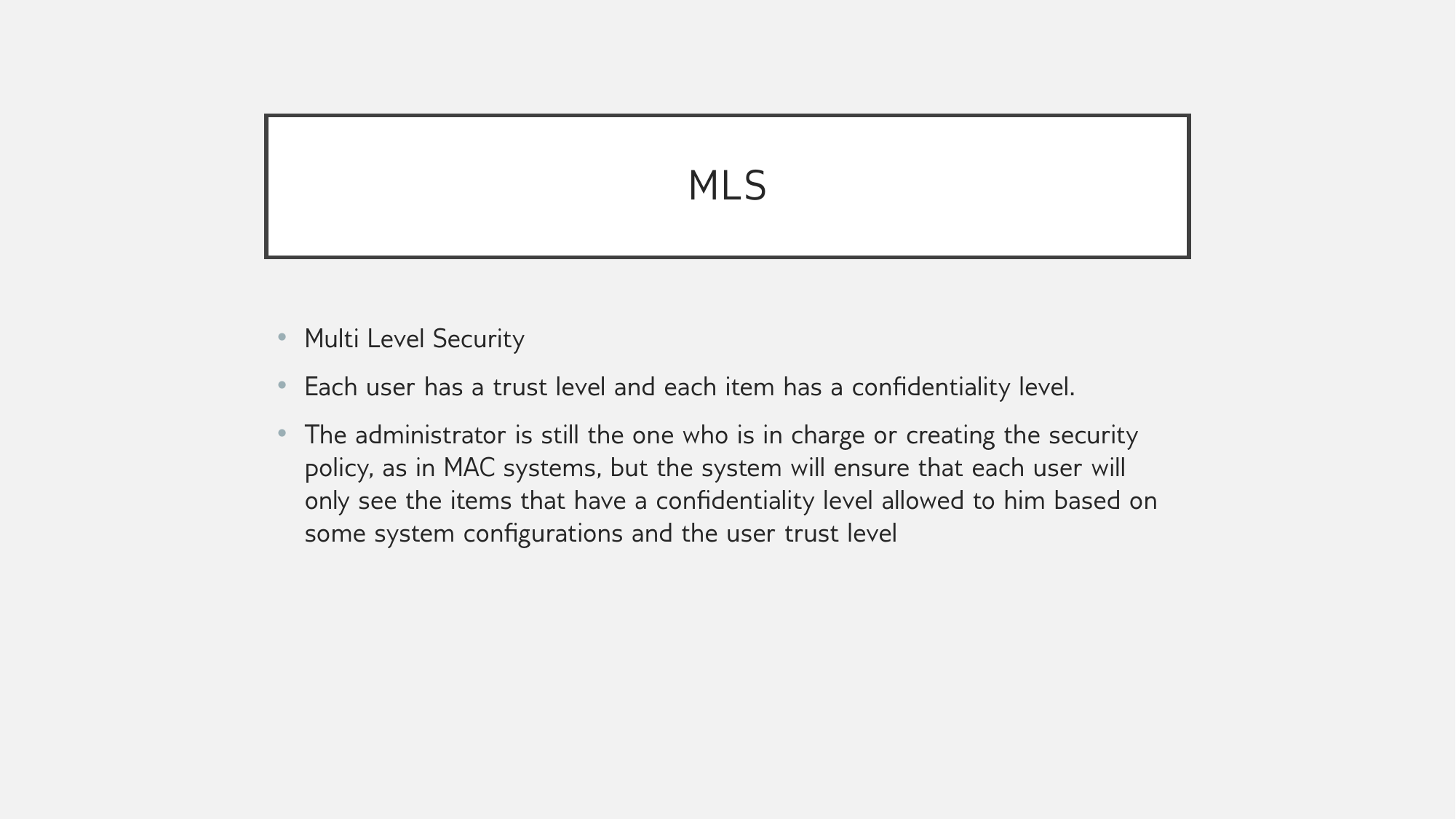

# MLS
Multi Level Security
Each user has a trust level and each item has a confidentiality level.
The administrator is still the one who is in charge or creating the security policy, as in MAC systems, but the system will ensure that each user will only see the items that have a confidentiality level allowed to him based on some system configurations and the user trust level